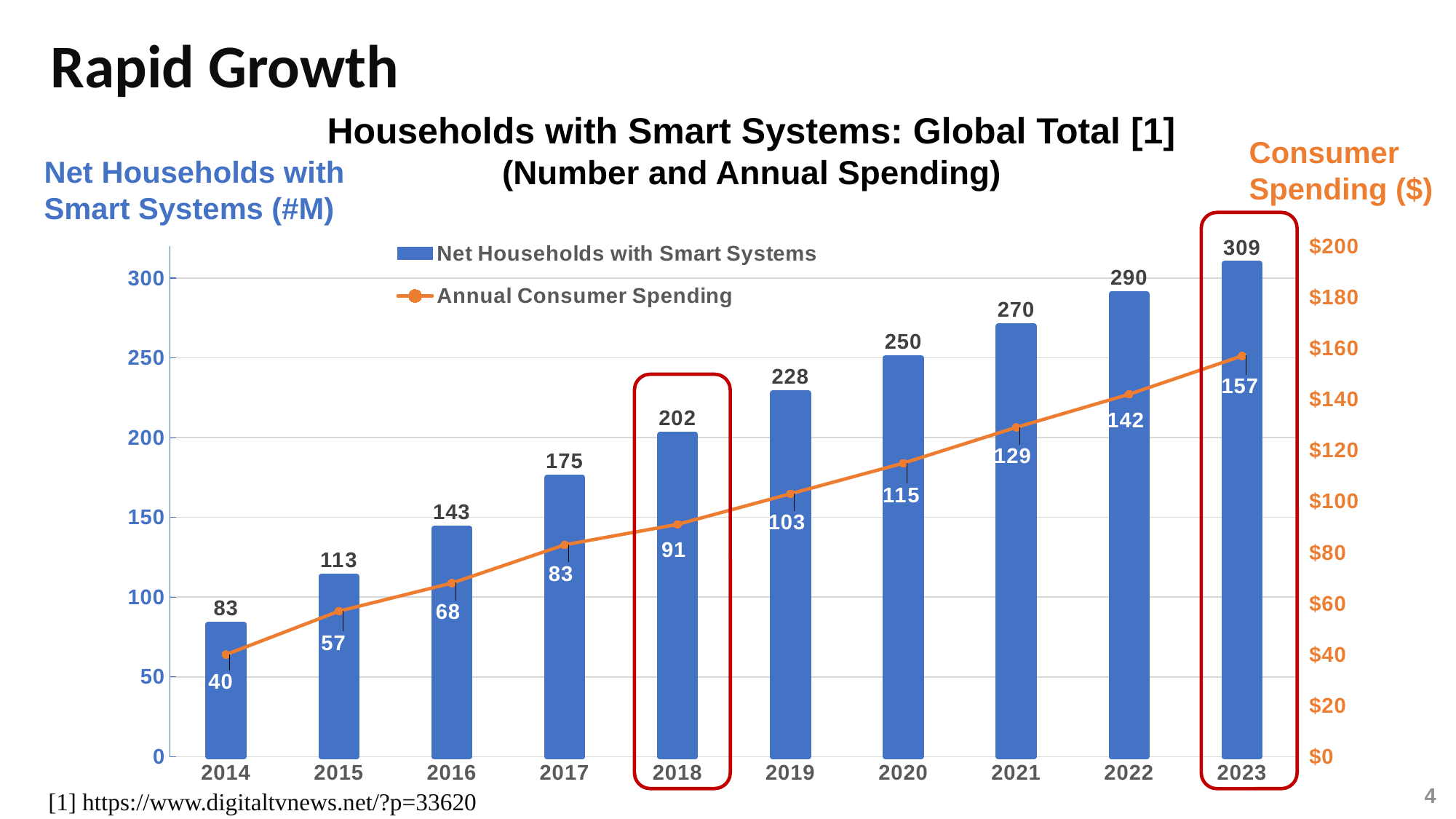

# Rapid Growth
Households with Smart Systems: Global Total [1]
(Number and Annual Spending)
Consumer
Spending ($)
Net Households with
Smart Systems (#M)

### Chart

| Category | Net Households with Smart Systems | Annual Consumer Spending |
|---|---|---|
| 2014 | 83.0 | 40.0 |
| 2015 | 113.0 | 57.0 |
| 2016 | 143.0 | 68.0 |
| 2017 | 175.0 | 83.0 |
| 2018 | 202.0 | 91.0 |
| 2019 | 228.0 | 103.0 |
| 2020 | 250.0 | 115.0 |
| 2021 | 270.0 | 129.0 |
| 2022 | 290.0 | 142.0 |
| 2023 | 309.0 | 157.0 |
4
[1] https://www.digitaltvnews.net/?p=33620